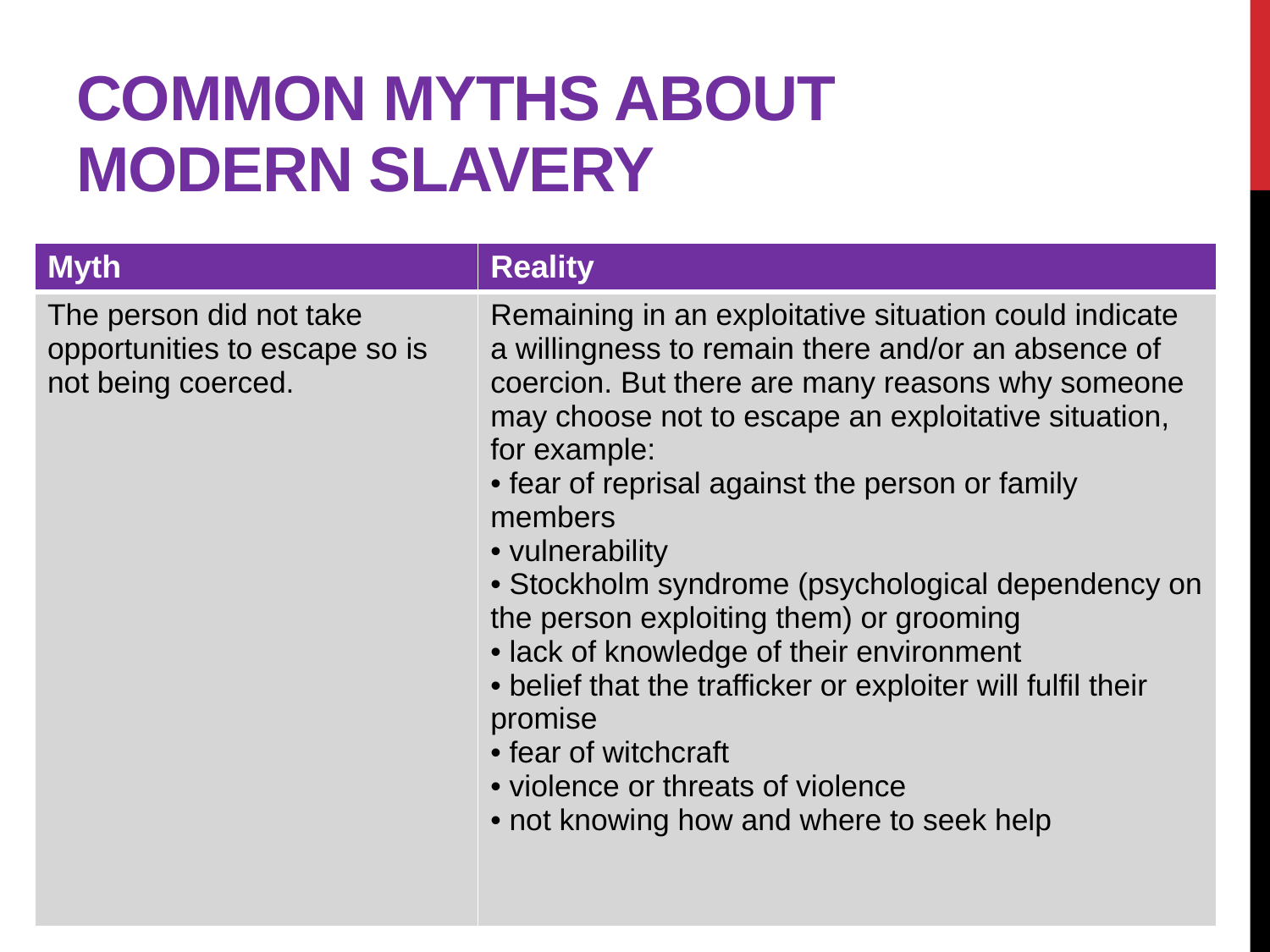

# Common Myths about modern slavery
| Myth | Reality |
| --- | --- |
| The person did not take opportunities to escape so is not being coerced. | Remaining in an exploitative situation could indicate a willingness to remain there and/or an absence of coercion. But there are many reasons why someone may choose not to escape an exploitative situation, for example: • fear of reprisal against the person or family members • vulnerability • Stockholm syndrome (psychological dependency on the person exploiting them) or grooming • lack of knowledge of their environment • belief that the trafficker or exploiter will fulfil their promise • fear of witchcraft • violence or threats of violence • not knowing how and where to seek help |